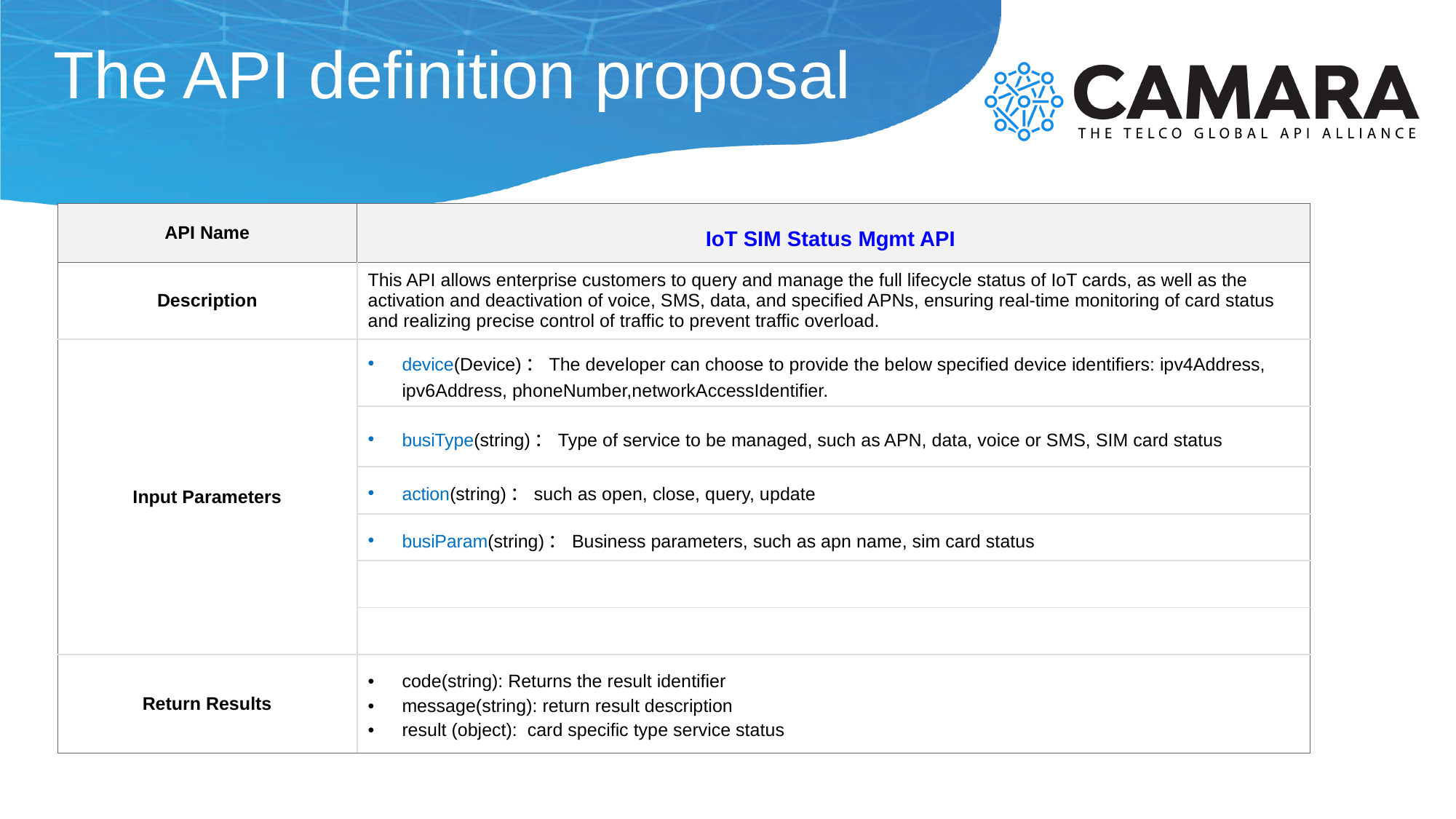

# The API definition proposal
| API Name | IoT SIM Status Mgmt API |
| --- | --- |
| Description | This API allows enterprise customers to query and manage the full lifecycle status of IoT cards, as well as the activation and deactivation of voice, SMS, data, and specified APNs, ensuring real-time monitoring of card status and realizing precise control of traffic to prevent traffic overload. |
| Input Parameters | device(Device)：The developer can choose to provide the below specified device identifiers: ipv4Address, ipv6Address, phoneNumber,networkAccessIdentifier. |
|  | busiType(string)：Type of service to be managed, such as APN, data, voice or SMS, SIM card status |
|  | action(string)：such as open, close, query, update |
|  | busiParam(string)：Business parameters, such as apn name, sim card status |
|  |  |
|  |  |
| Return Results | code(string): Returns the result identifier message(string): return result description result (object): card specific type service status |